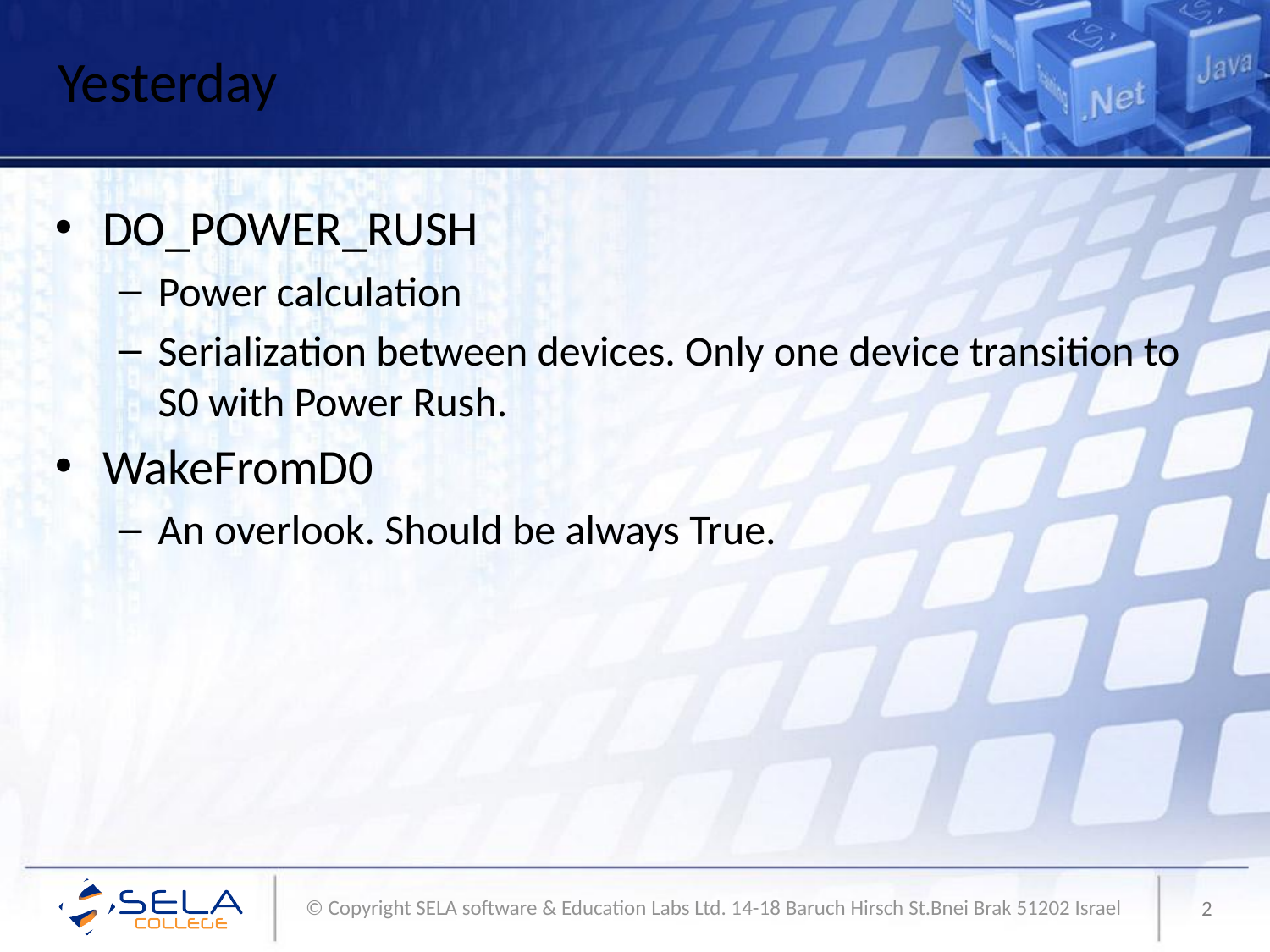

# Yesterday
DO_POWER_RUSH
Power calculation
Serialization between devices. Only one device transition to S0 with Power Rush.
WakeFromD0
An overlook. Should be always True.
2
© Copyright SELA software & Education Labs Ltd. 14-18 Baruch Hirsch St.Bnei Brak 51202 Israel